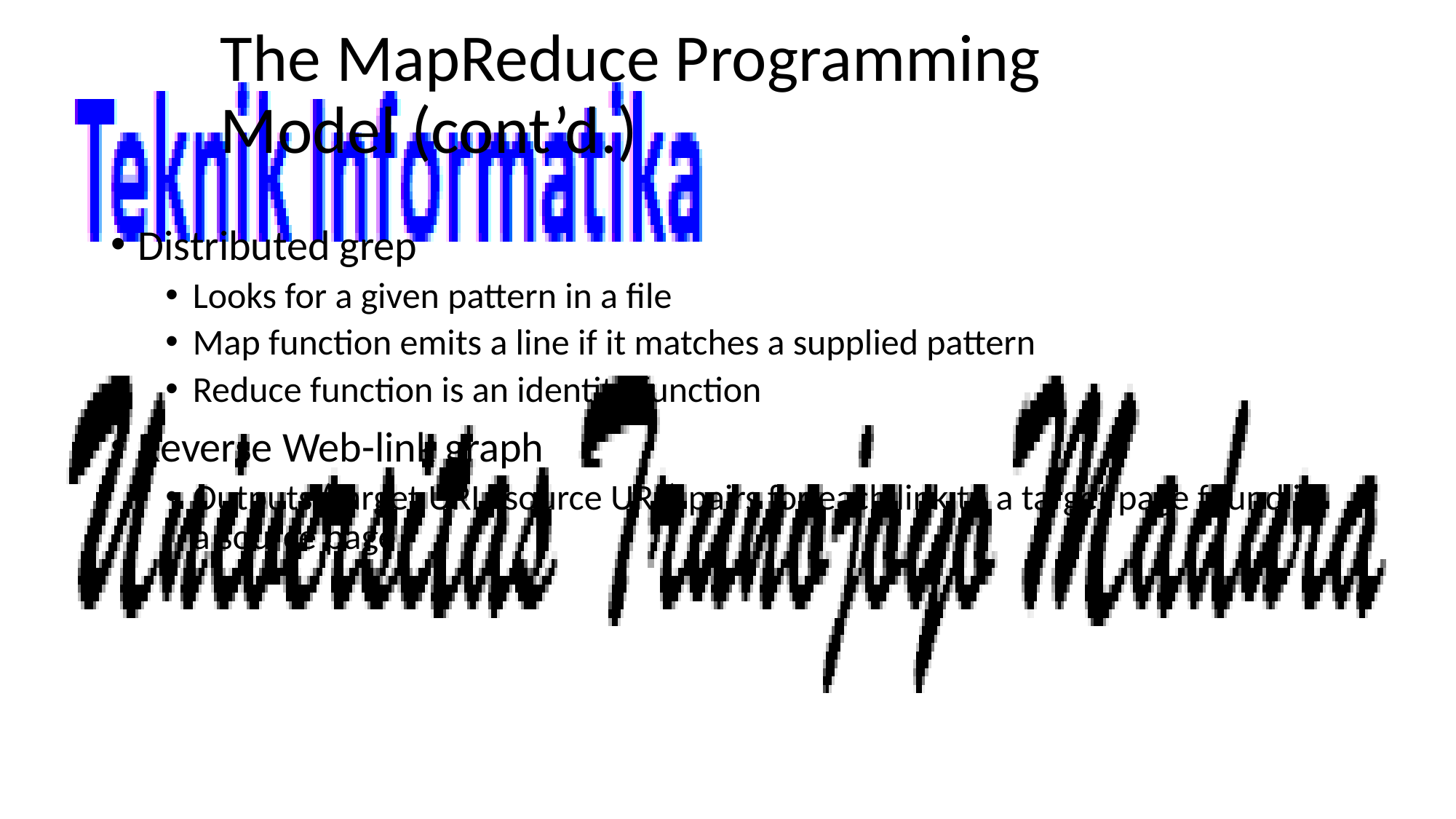

# The MapReduce Programming Model (cont’d.)
Distributed grep
Looks for a given pattern in a file
Map function emits a line if it matches a supplied pattern
Reduce function is an identity function
Reverse Web-link graph
Outputs (target URL, source URL) pairs for each link to a target page found in a source page